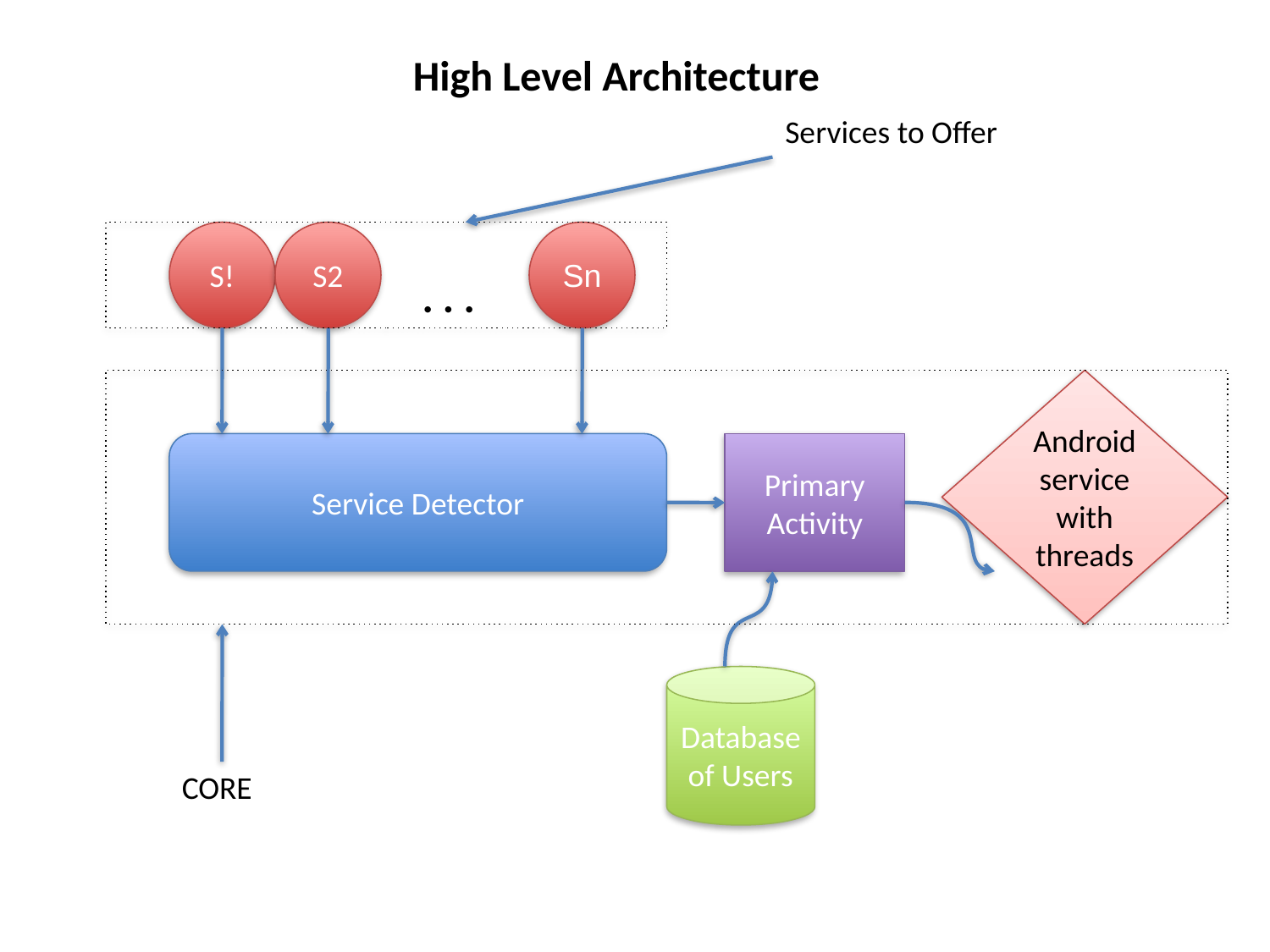

High Level Architecture
Services to Offer

S!
S2
Sn
   . . .

Android service with threads
Service Detector
Primary Activity
Database of Users
CORE